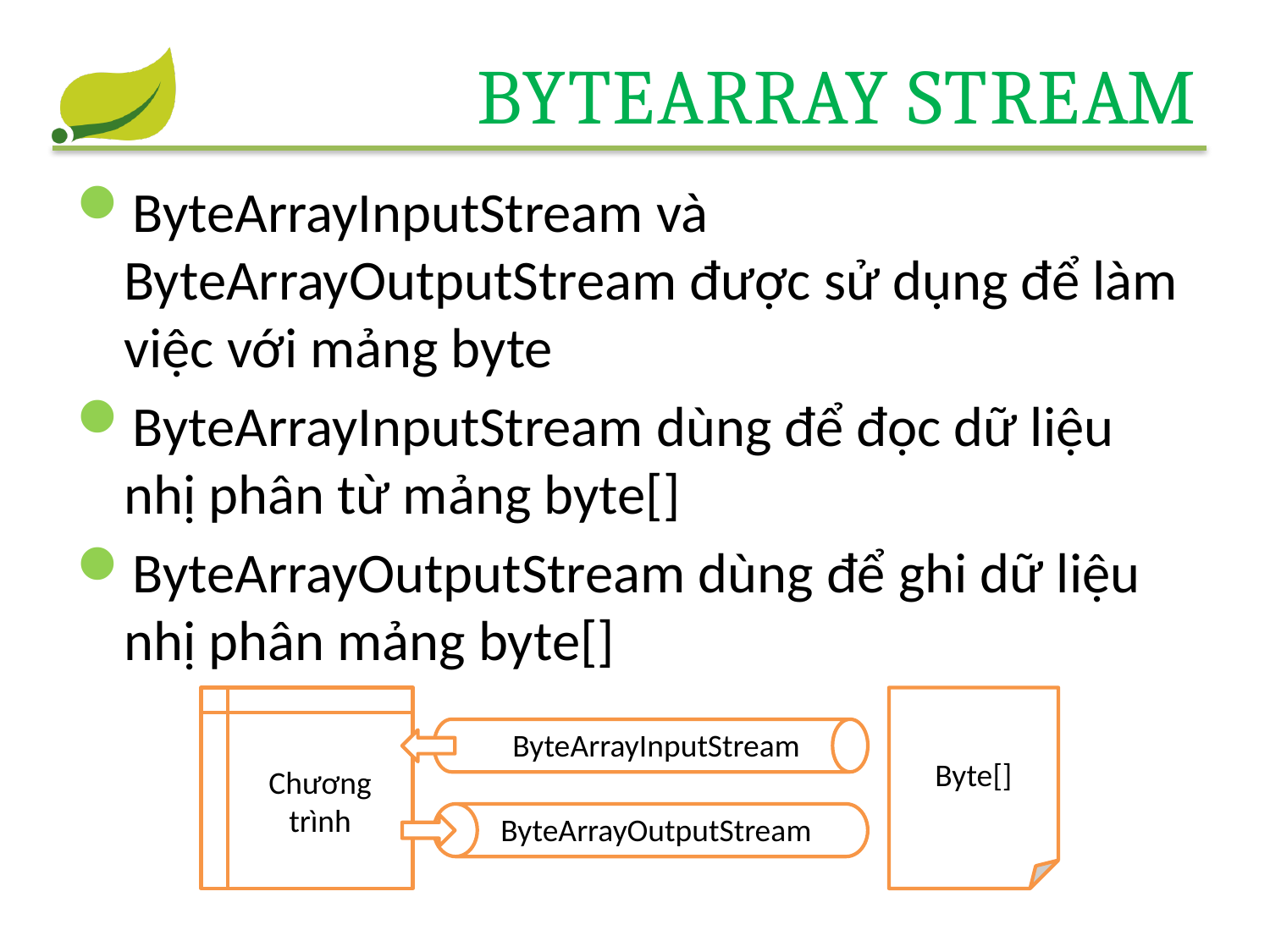

# ByteArray Stream
ByteArrayInputStream và ByteArrayOutputStream được sử dụng để làm việc với mảng byte
ByteArrayInputStream dùng để đọc dữ liệu nhị phân từ mảng byte[]
ByteArrayOutputStream dùng để ghi dữ liệu nhị phân mảng byte[]

Chương trình
Byte[]
ByteArrayInputStream

ByteArrayOutputStream